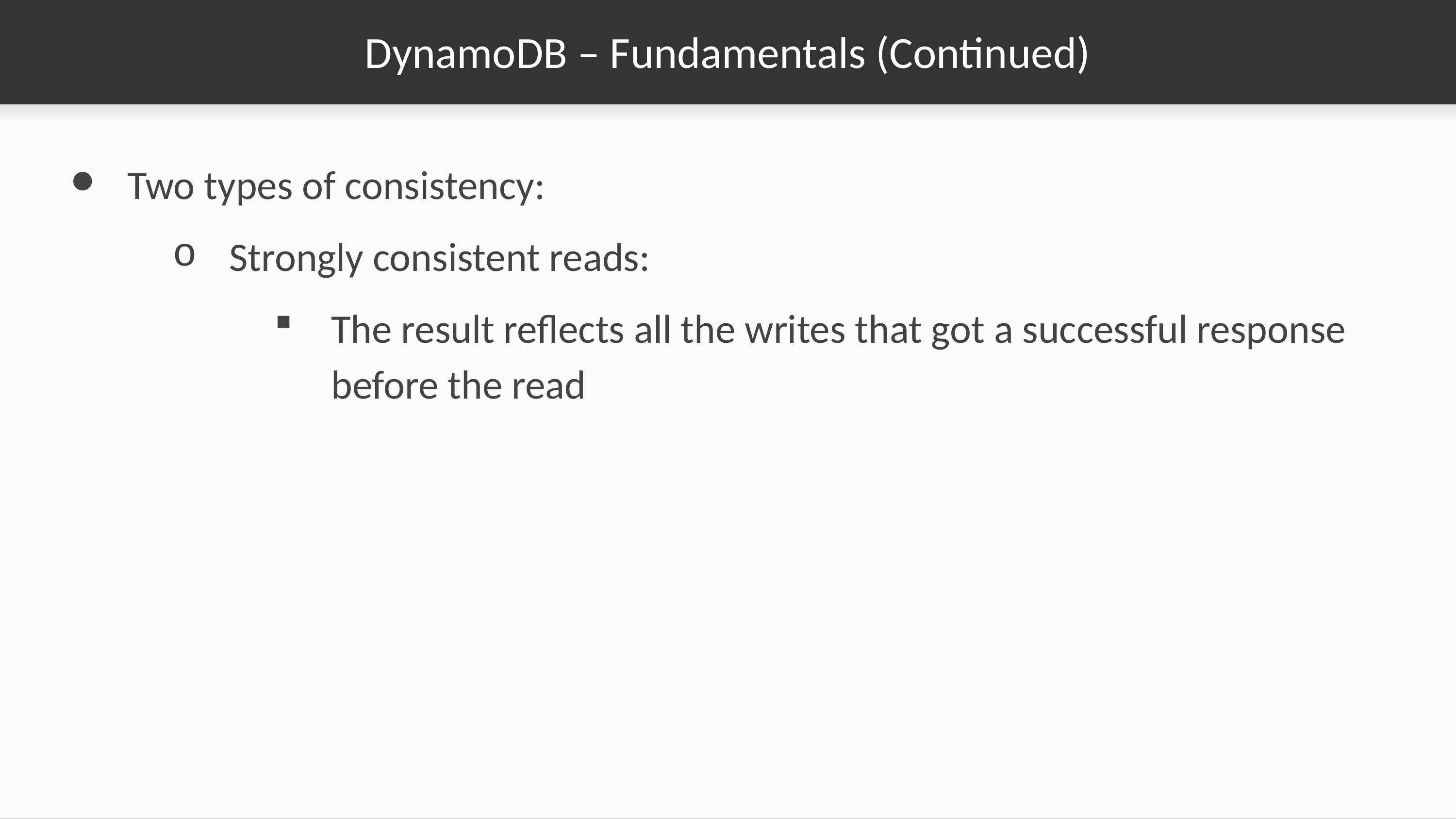

# DynamoDB – Fundamentals (Continued)
Two types of consistency:
Strongly consistent reads:
The result reflects all the writes that got a successful response before the read